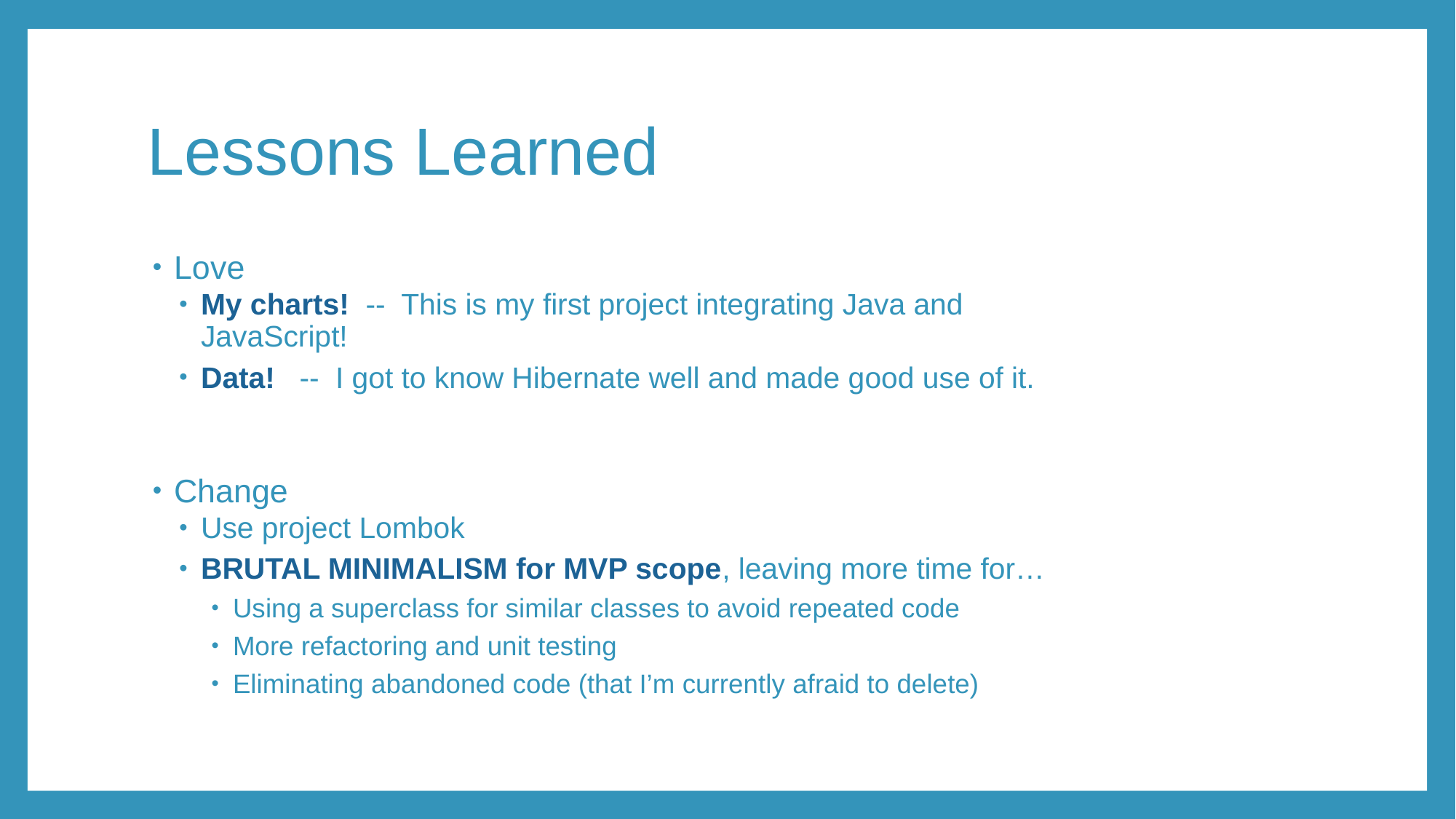

# Lessons Learned
Love
My charts!  --  This is my first project integrating Java and JavaScript!
Data!   --  I got to know Hibernate well and made good use of it.

Change
Use project Lombok
BRUTAL MINIMALISM for MVP scope, leaving more time for…
Using a superclass for similar classes to avoid repeated code
More refactoring and unit testing
Eliminating abandoned code (that I’m currently afraid to delete)